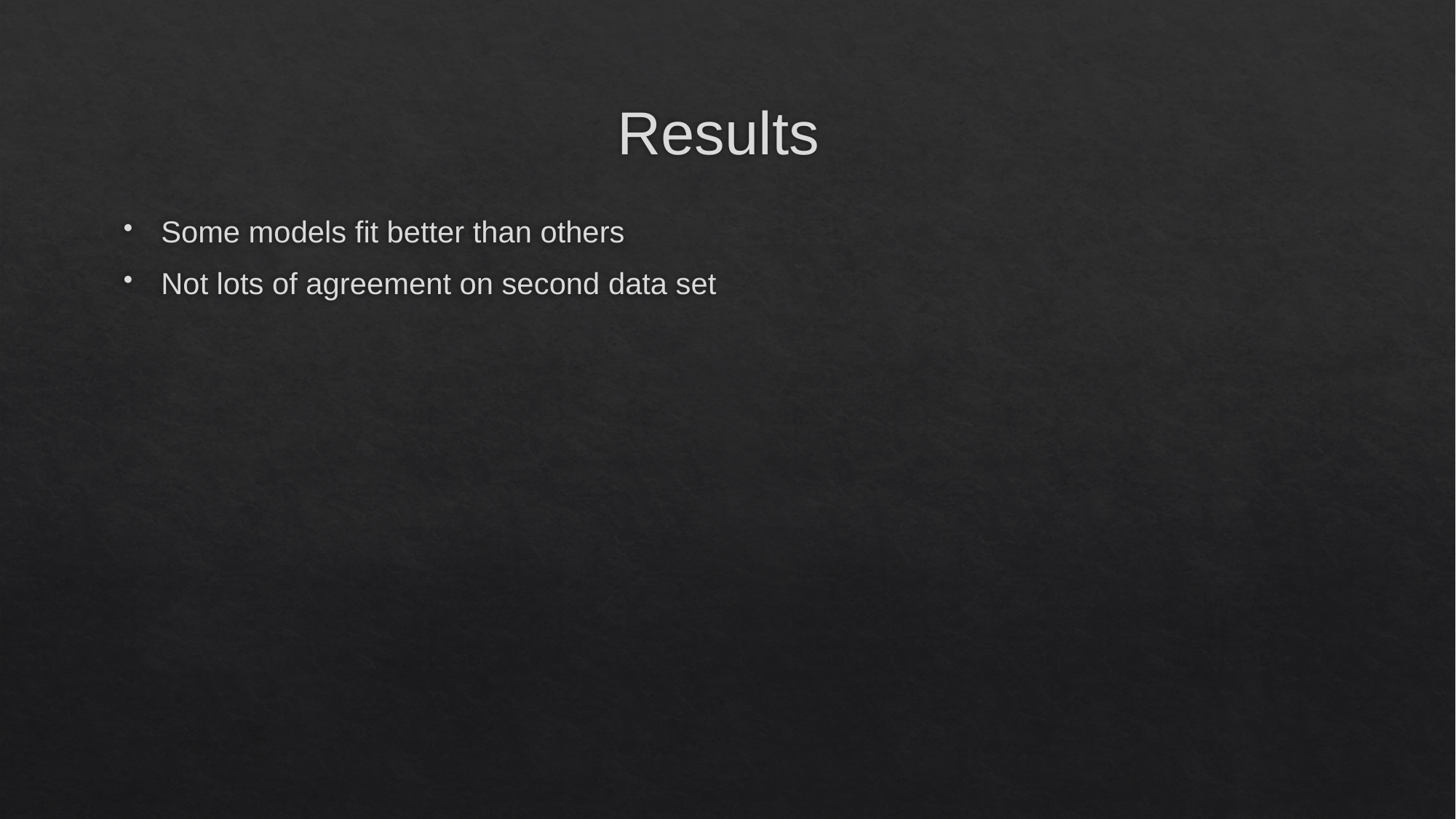

# Results
Some models fit better than others
Not lots of agreement on second data set